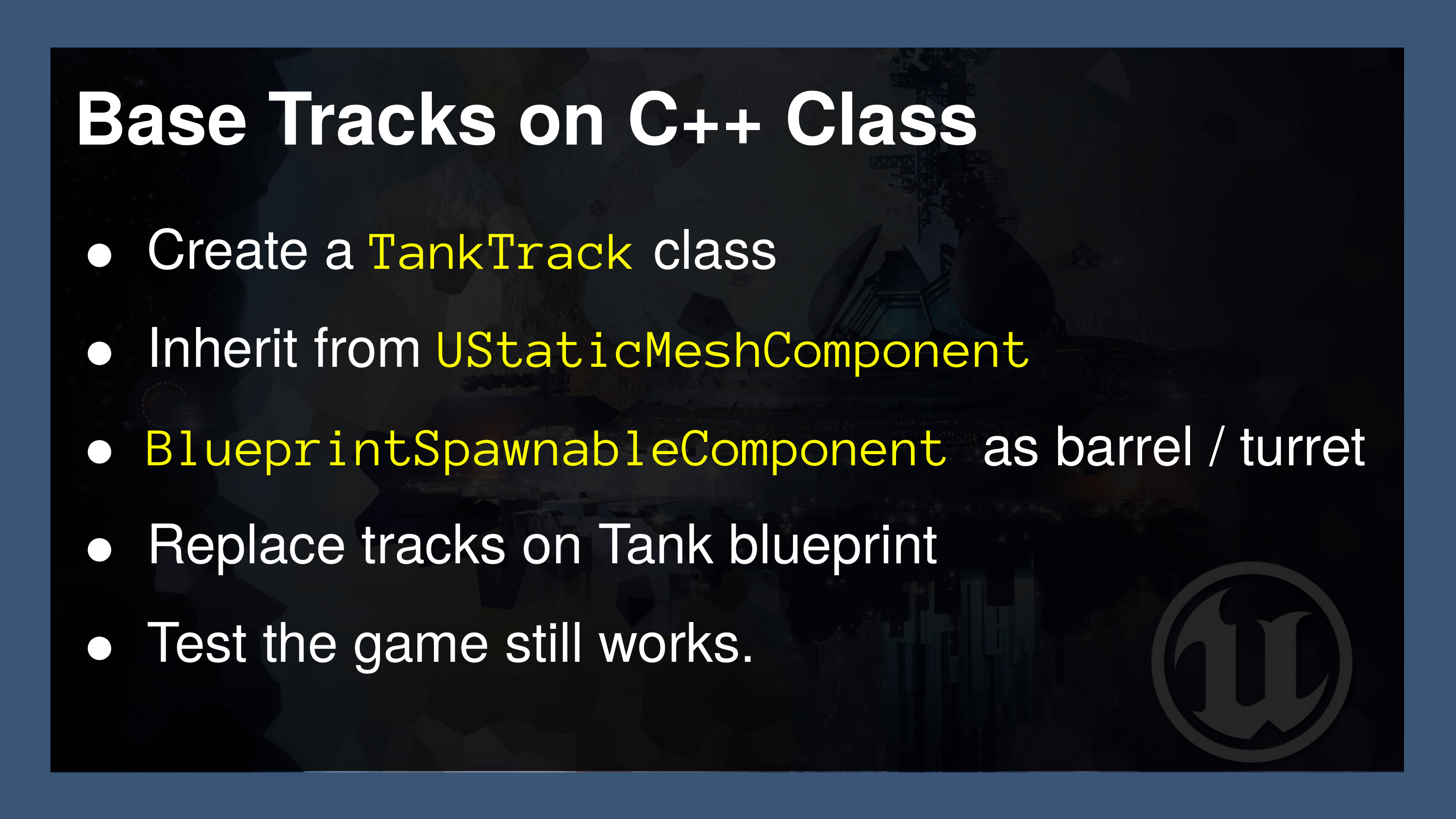

Base Tracks on C++ Class
Create a TankTrack class
Inherit from UStaticMeshComponent
BlueprintSpawnableComponent as barrel / turret
Replace tracks on Tank blueprint
Test the game still works.